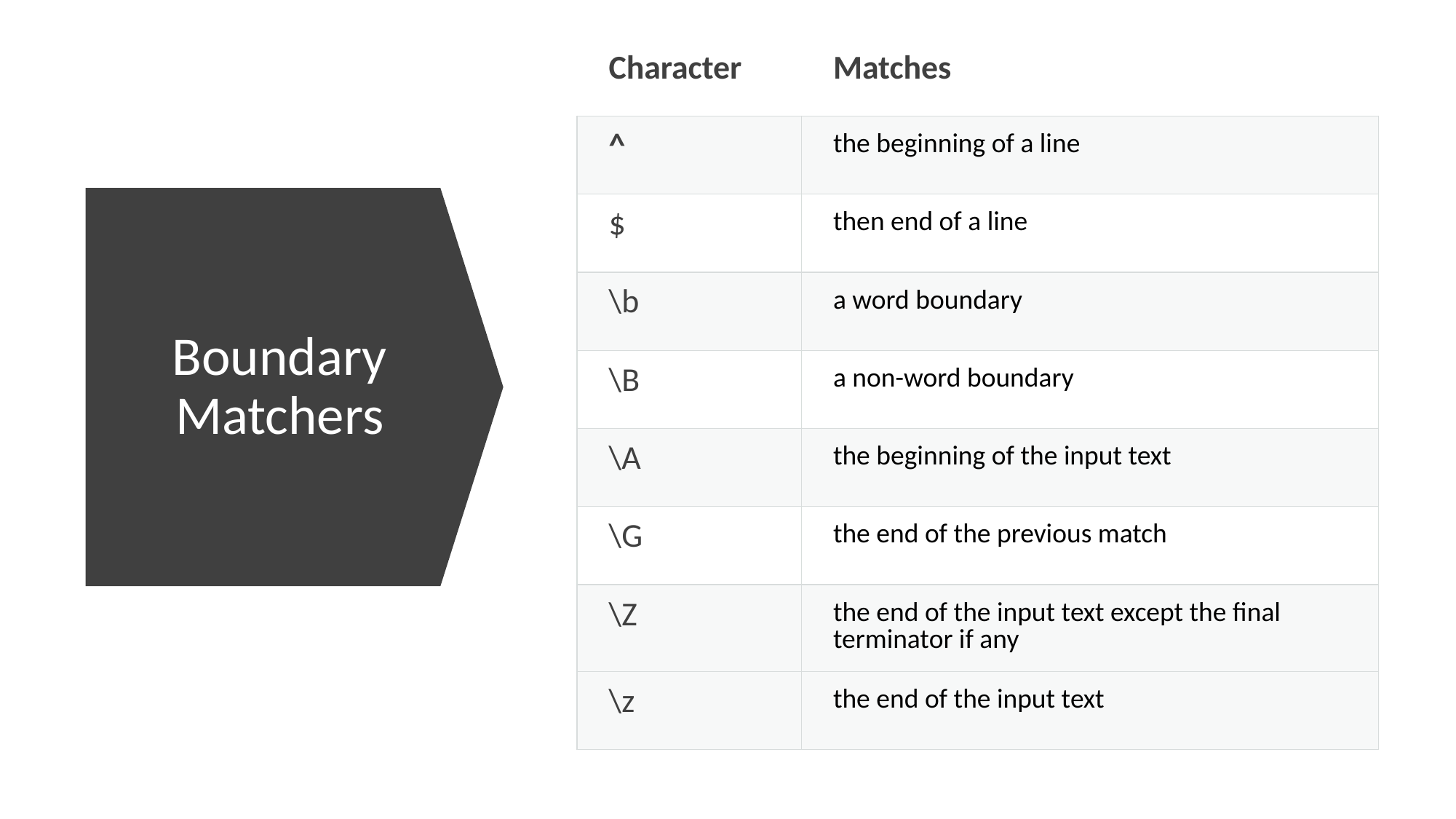

| Character | Matches |
| --- | --- |
| ^ | the beginning of a line |
| $ | then end of a line |
| \b | a word boundary |
| \B | a non-word boundary |
| \A | the beginning of the input text |
| \G | the end of the previous match |
| \Z | the end of the input text except the final terminator if any |
| \z | the end of the input text |

# Boundary Matchers